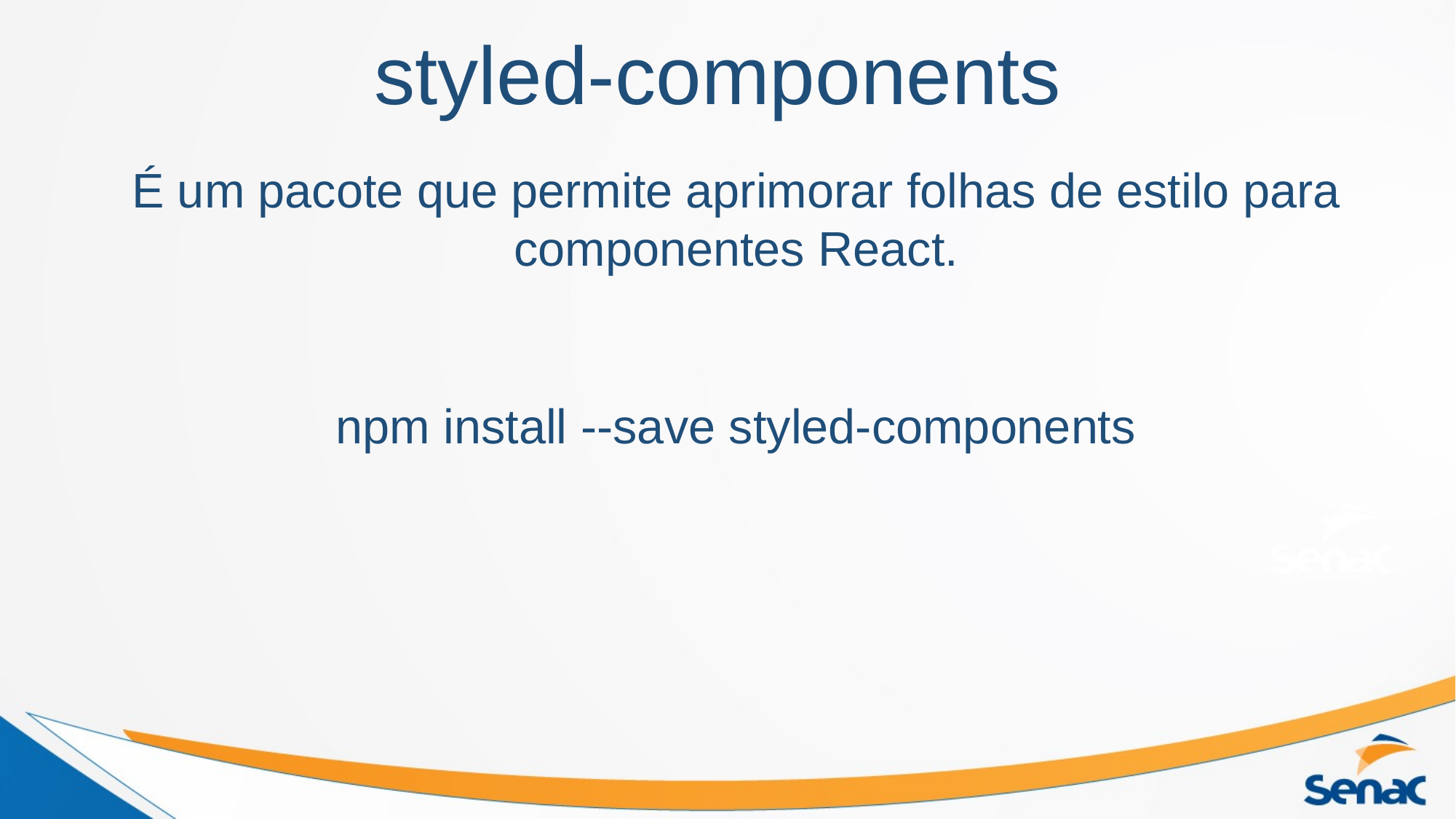

styled-components
É um pacote que permite aprimorar folhas de estilo para componentes React.

npm install --save styled-components